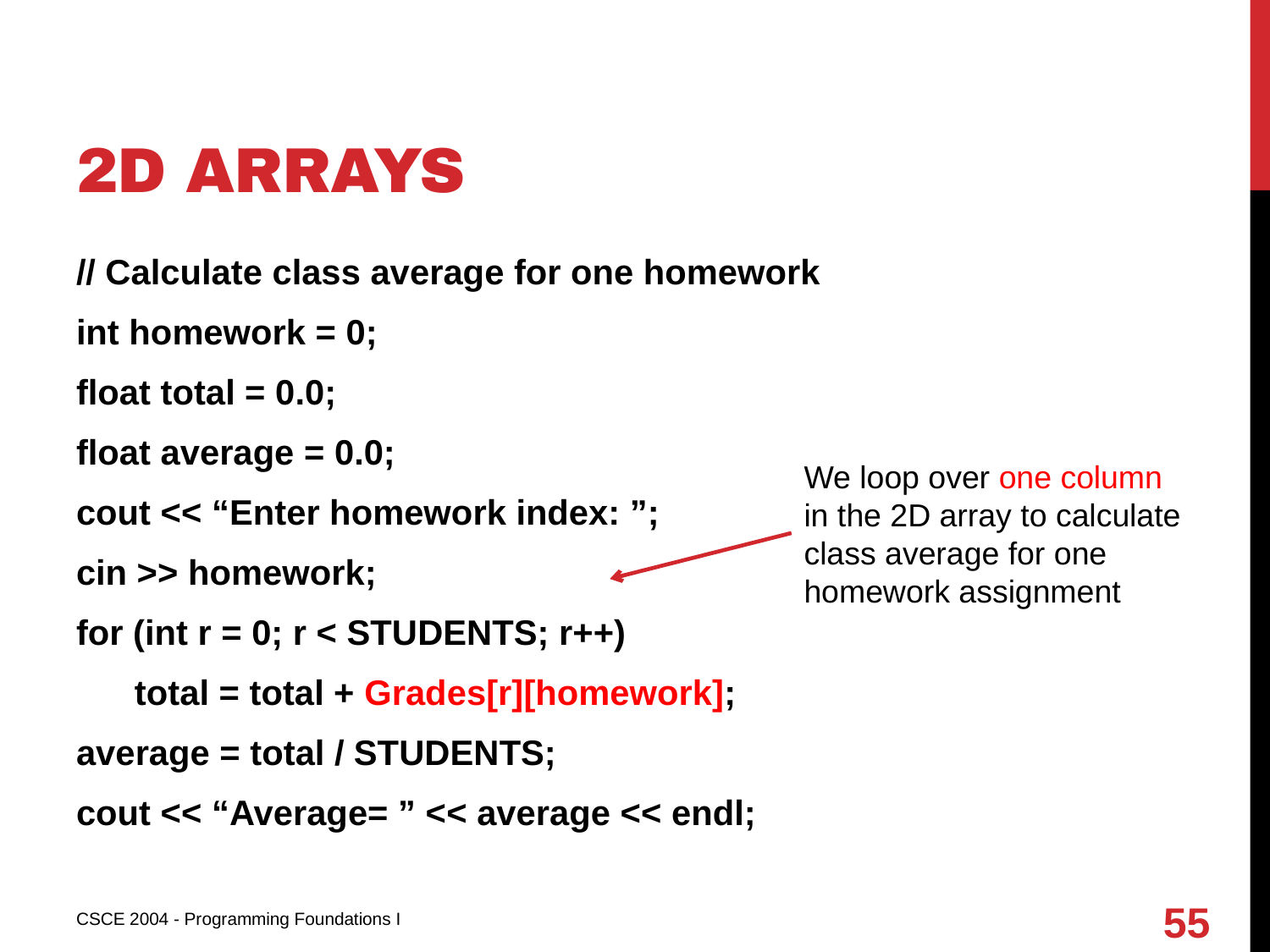

# 2d arrays
// Calculate class average for one homework
int homework = 0;
float total = 0.0;
float average = 0.0;
cout << “Enter homework index: ”;
cin >> homework;
for (int r = 0; r < STUDENTS; r++)
      total = total + Grades[r][homework];
average = total / STUDENTS;
cout << “Average= ” << average << endl;
We loop over one column in the 2D array to calculate class average for one homework assignment
55
CSCE 2004 - Programming Foundations I